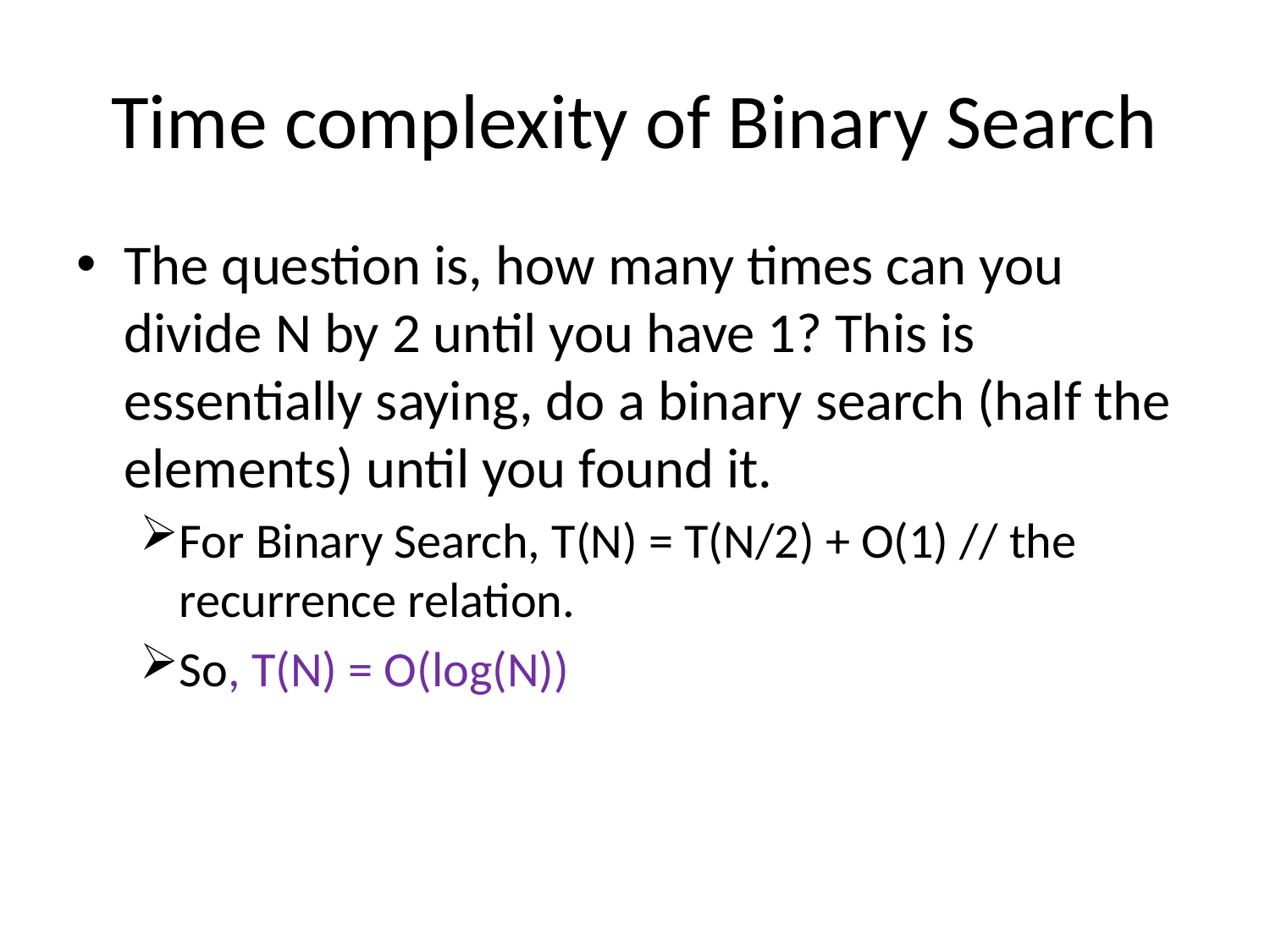

# Time complexity of Binary Search
The question is, how many times can you divide N by 2 until you have 1? This is essentially saying, do a binary search (half the elements) until you found it.
For Binary Search, T(N) = T(N/2) + O(1) // the recurrence relation.
So, T(N) = O(log(N))